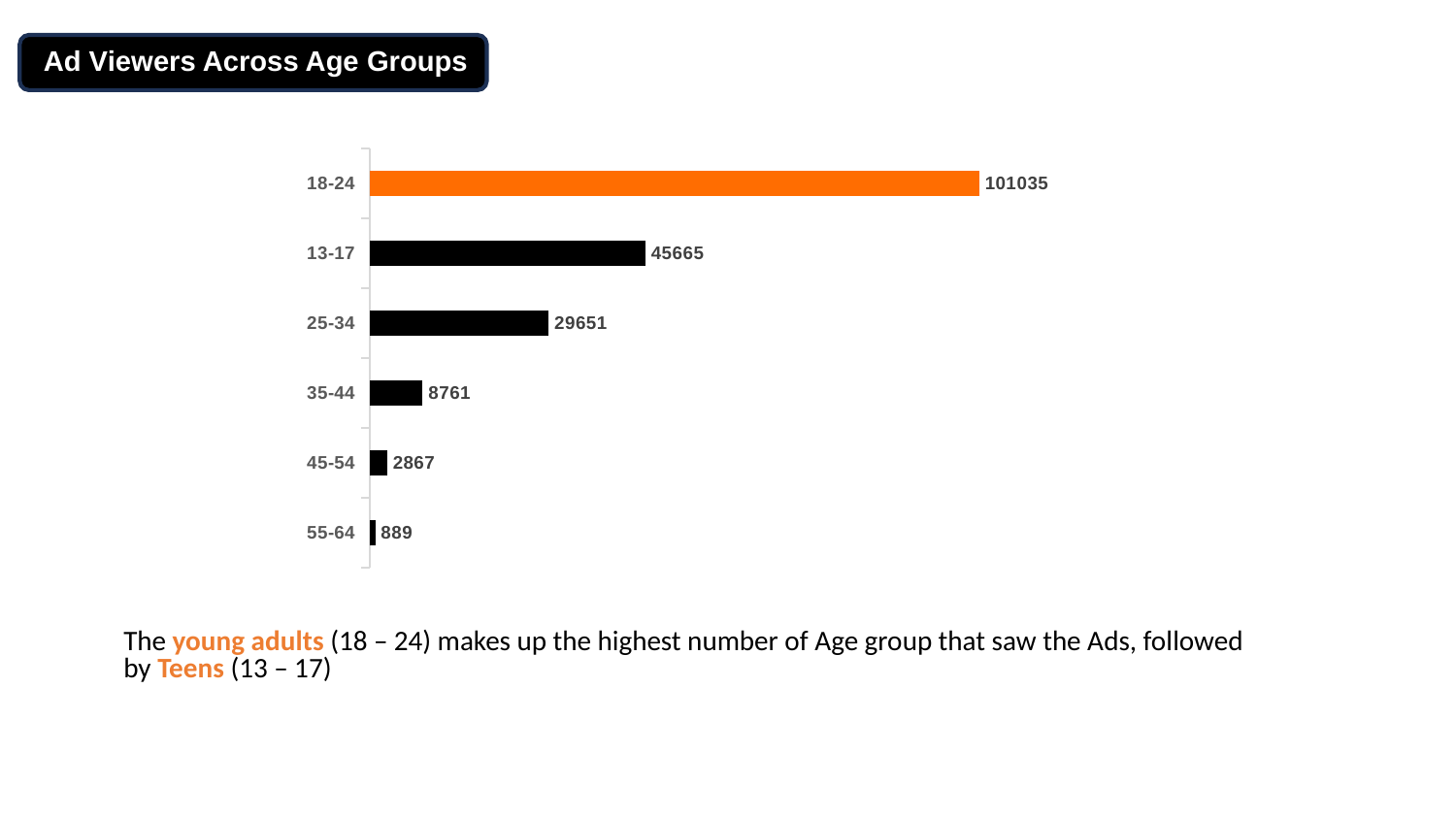

Ad Viewers Across Age Groups

### Chart

| Category | Sum of Reach |
|---|---|
| 55-64 | 889.0 |
| 45-54 | 2867.0 |
| 35-44 | 8761.0 |
| 25-34 | 29651.0 |
| 13-17 | 45665.0 |
| 18-24 | 101035.0 |
The young adults (18 – 24) makes up the highest number of Age group that saw the Ads, followed by Teens (13 – 17)